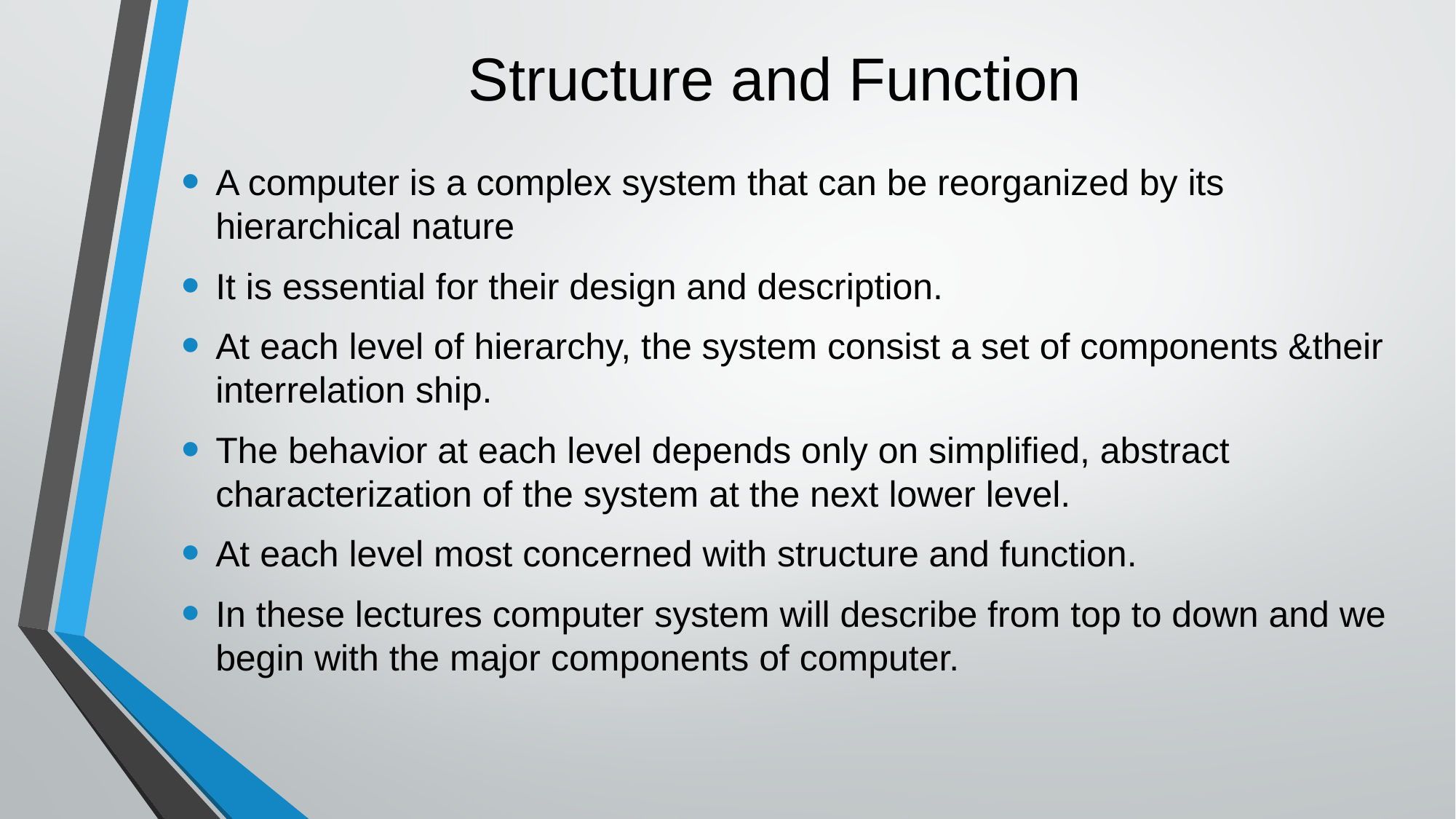

# Structure and Function
A computer is a complex system that can be reorganized by its hierarchical nature
It is essential for their design and description.
At each level of hierarchy, the system consist a set of components &their interrelation ship.
The behavior at each level depends only on simplified, abstract characterization of the system at the next lower level.
At each level most concerned with structure and function.
In these lectures computer system will describe from top to down and we begin with the major components of computer.